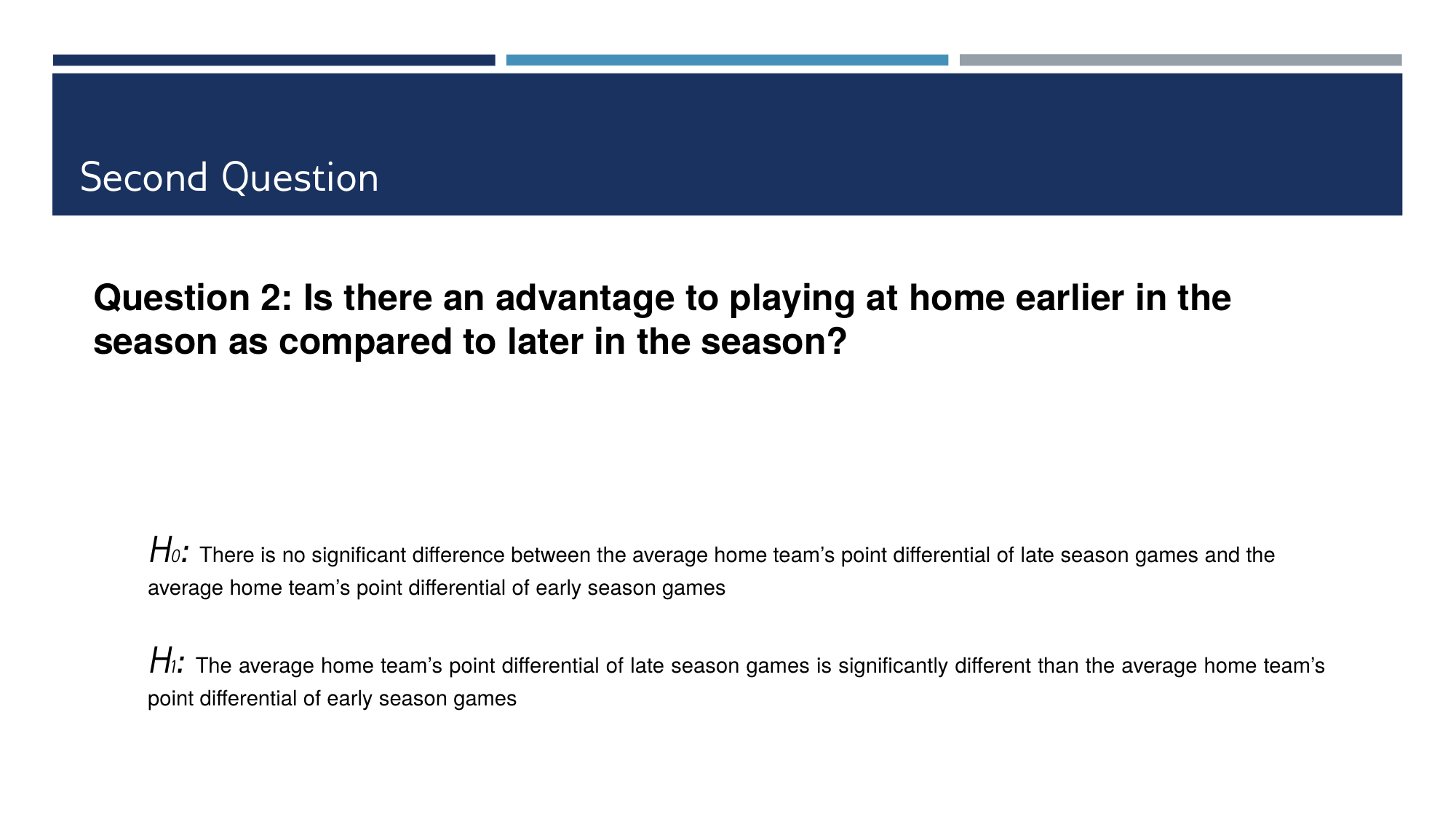

# Second Question

Question 2: Is there an advantage to playing at home earlier in the season as compared to later in the season?

H0: There is no significant difference between the average home team’s point differential of late season games and the
average home team’s point differential of early season games

H1: The average home team’s point differential of late season games is significantly different than the average home team’s point differential of early season games